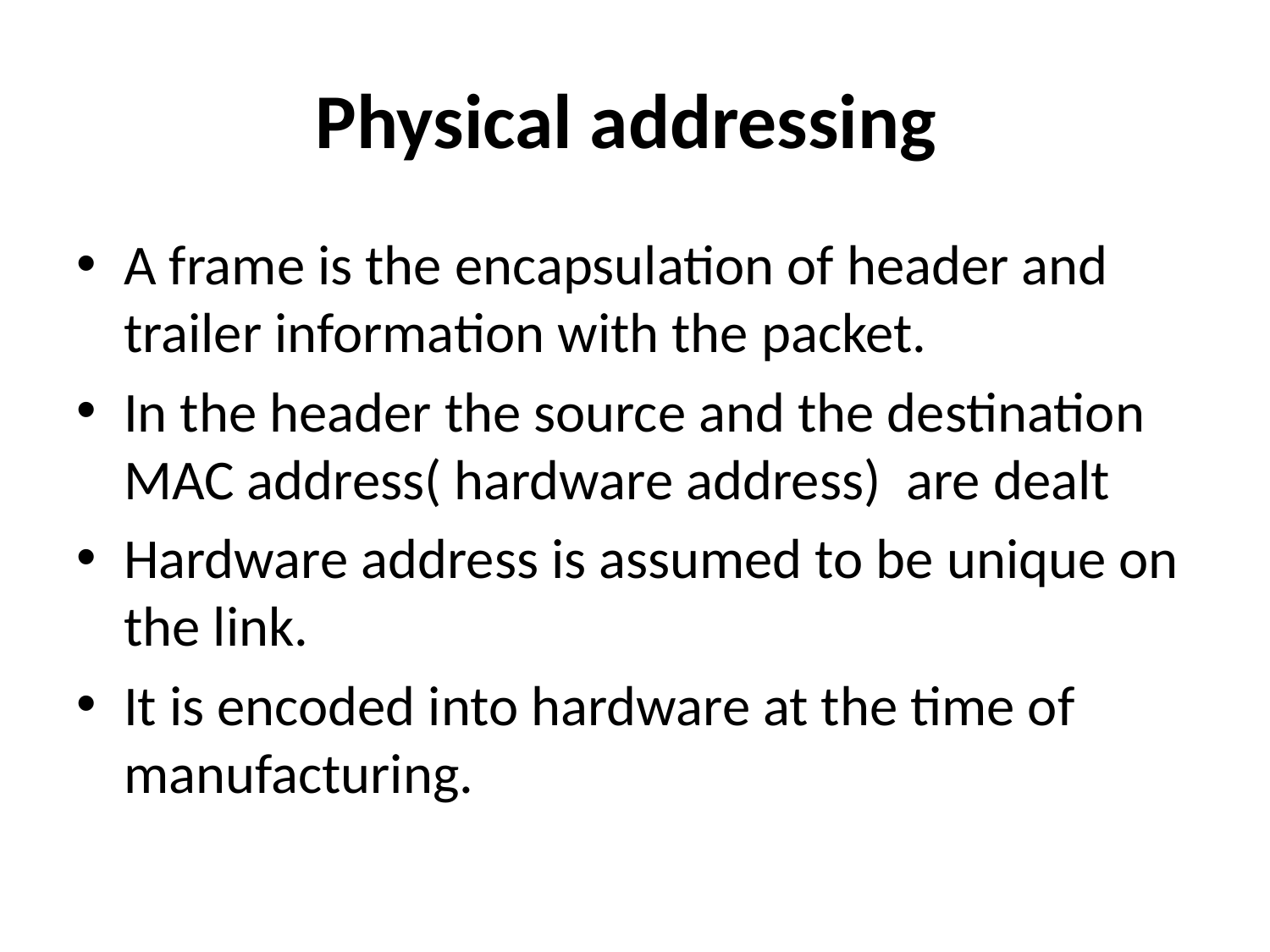

# Physical addressing
A frame is the encapsulation of header and trailer information with the packet.
In the header the source and the destination MAC address( hardware address)  are dealt
Hardware address is assumed to be unique on the link.
It is encoded into hardware at the time of manufacturing.